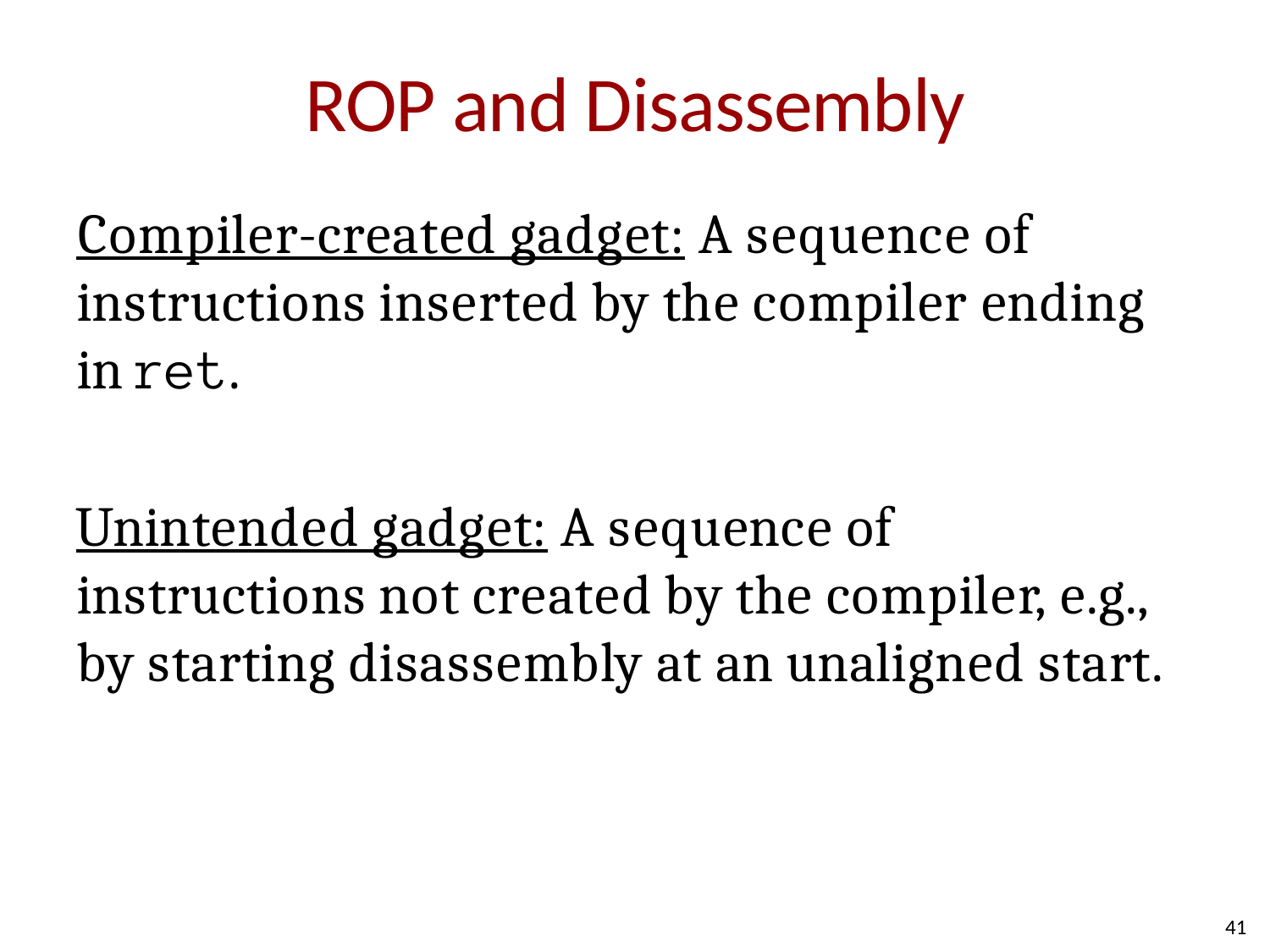

# ROP and Disassembly
Compiler-created gadget: A sequence of instructions inserted by the compiler ending in ret.

Unintended gadget: A sequence of instructions not created by the compiler, e.g., by starting disassembly at an unaligned start.
41